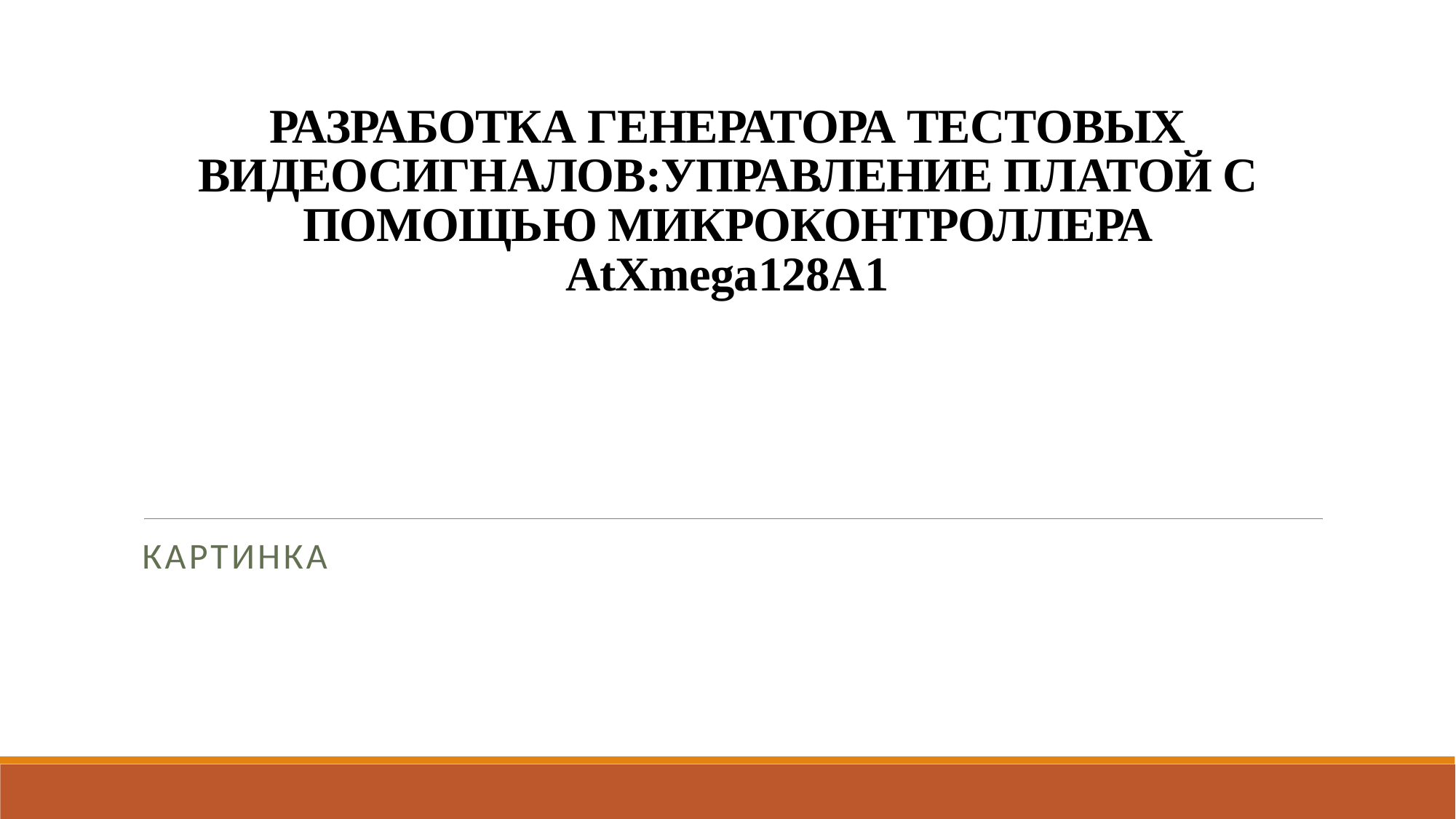

# РАЗРАБОТКА ГЕНЕРАТОРА ТЕСТОВЫХ ВИДЕОСИГНАЛОВ:УПРАВЛЕНИЕ ПЛАТОЙ С ПОМОЩЬЮ МИКРОКОНТРОЛЛЕРА AtXmega128A1
КАРТИНКА